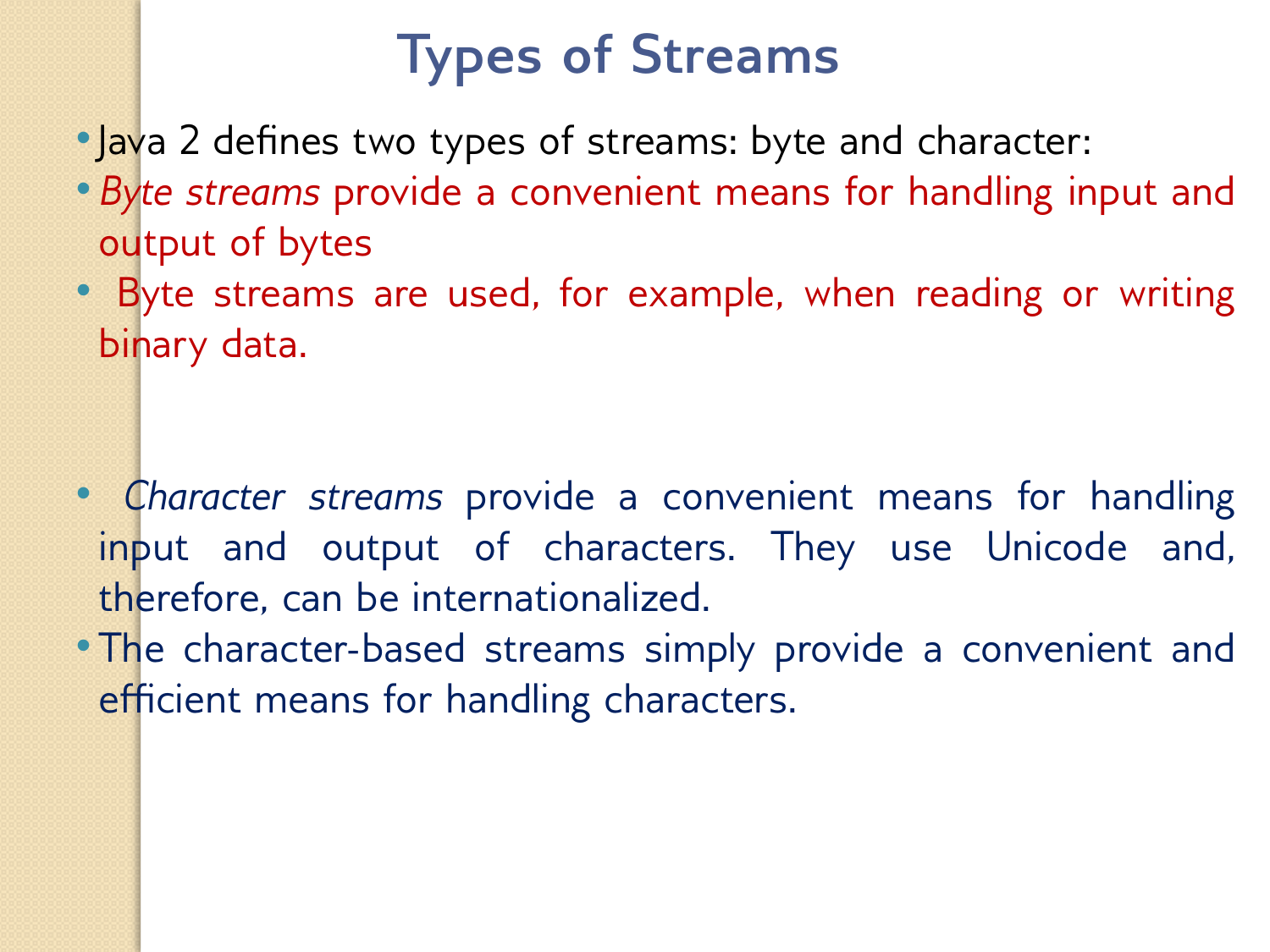

Types of Streams
Java 2 defines two types of streams: byte and character:
Byte streams provide a convenient means for handling input and output of bytes
 Byte streams are used, for example, when reading or writing binary data.

 Character streams provide a convenient means for handling input and output of characters. They use Unicode and, therefore, can be internationalized.
The character-based streams simply provide a convenient and efficient means for handling characters.